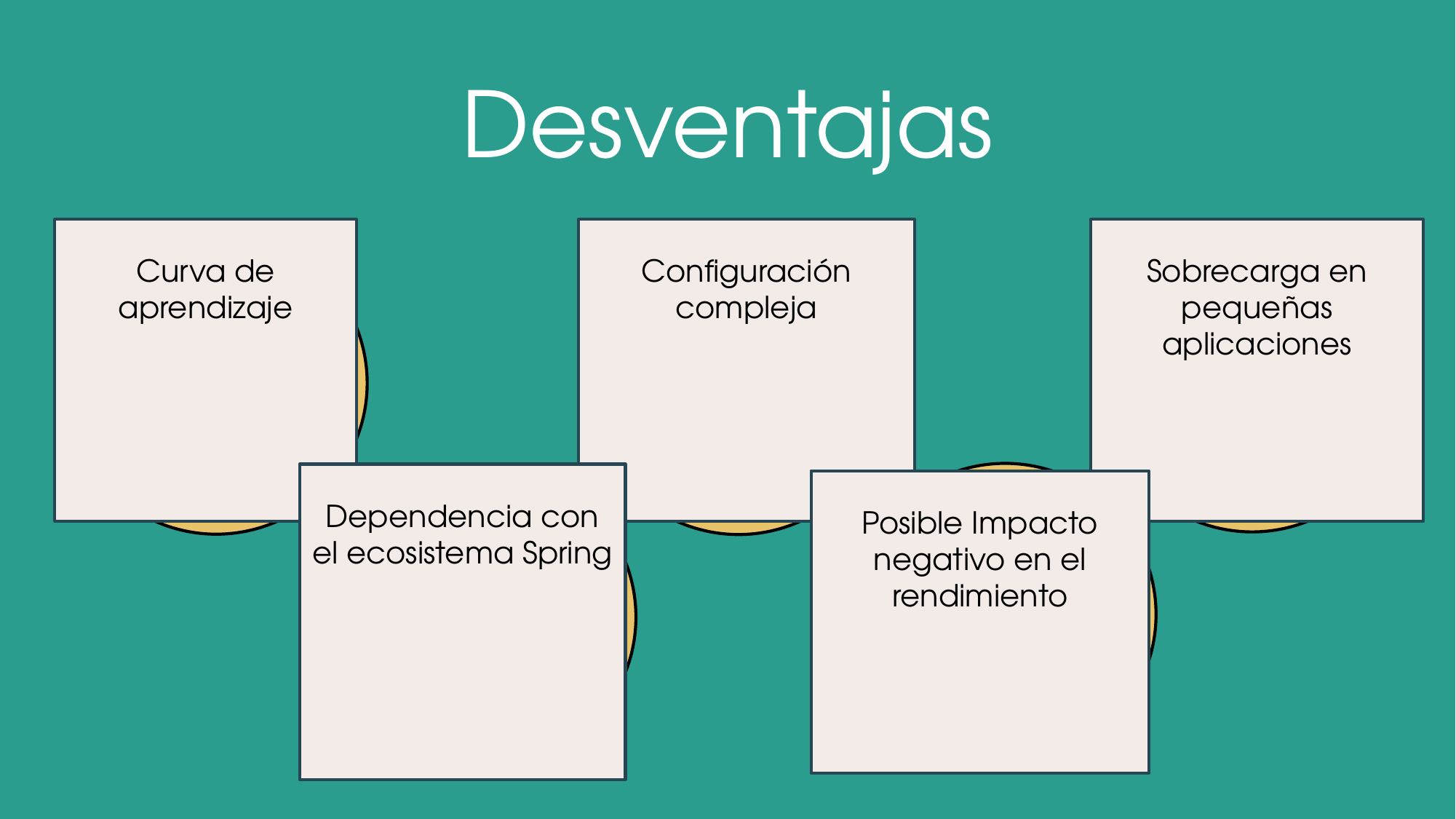

# Desventajas
Curva de aprendizaje
Configuración compleja

Sobrecarga en pequeñas aplicaciones

Dependencia con el ecosistema Spring

Posible Impacto negativo en el rendimiento